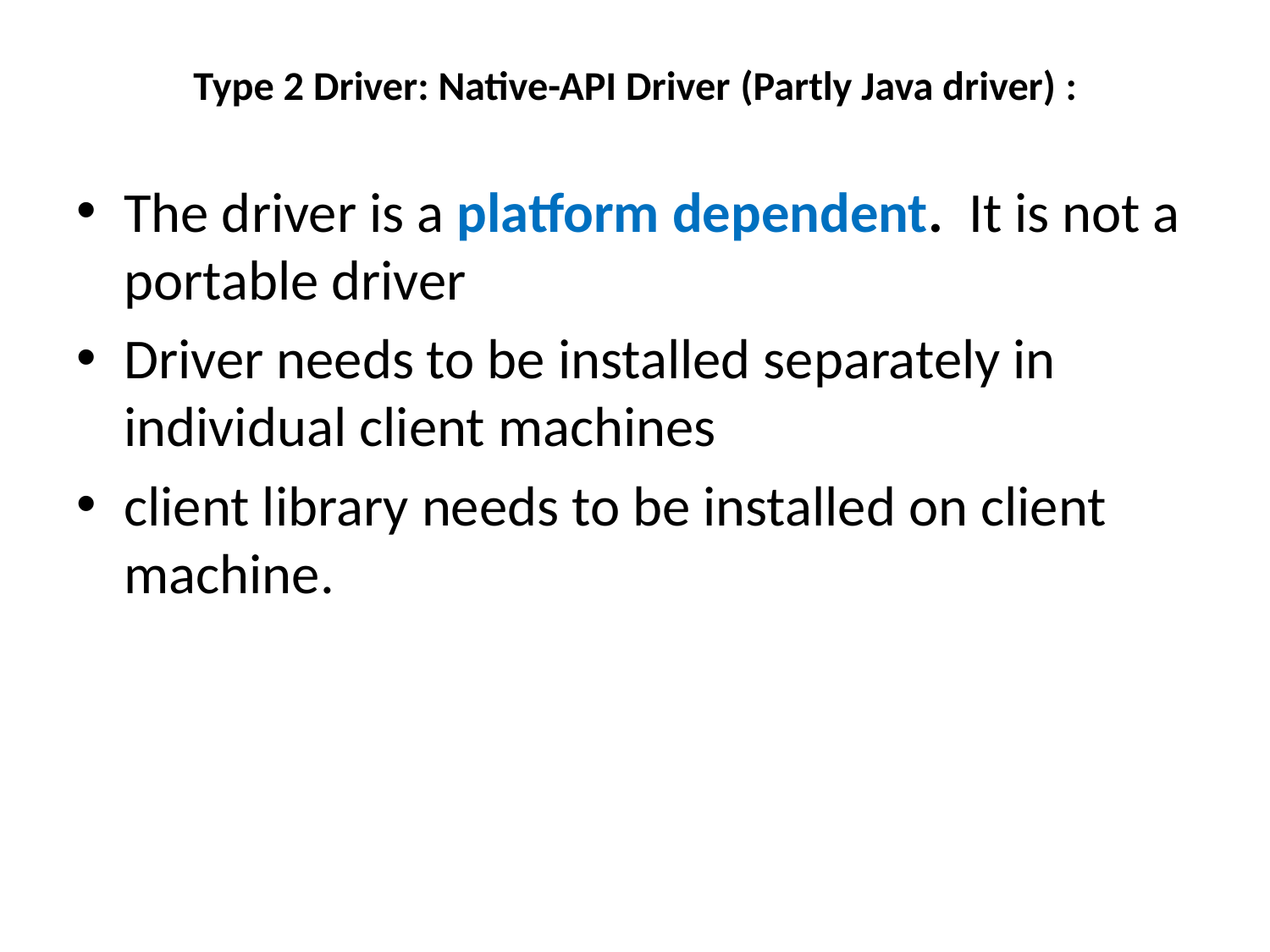

# Type 2 Driver: Native-API Driver (Partly Java driver) :
The driver is a platform dependent.  It is not a portable driver
Driver needs to be installed separately in individual client machines
client library needs to be installed on client machine.